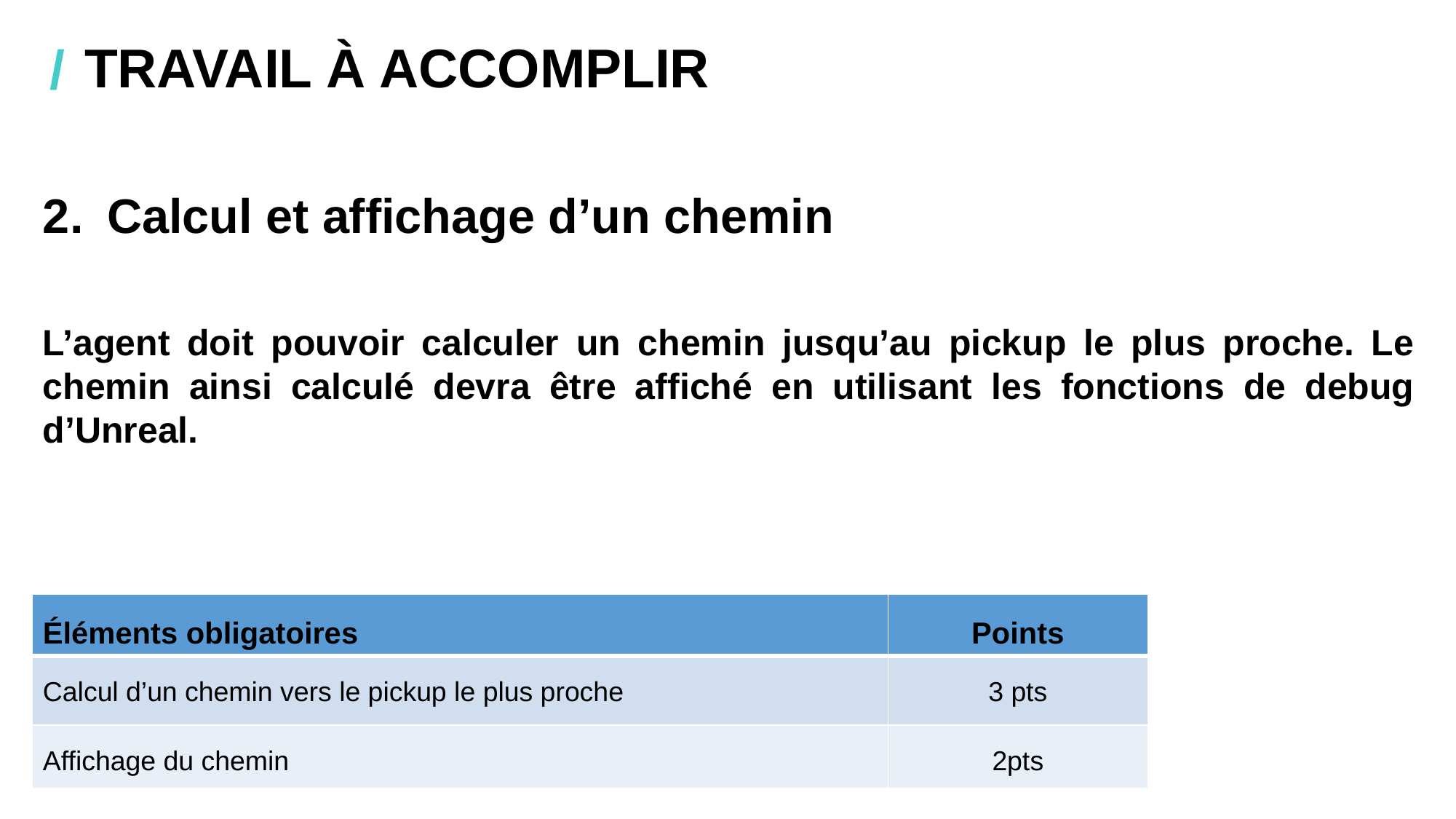

# Travail à accomplir
Calcul et affichage d’un chemin

L’agent doit pouvoir calculer un chemin jusqu’au pickup le plus proche. Le chemin ainsi calculé devra être affiché en utilisant les fonctions de debug d’Unreal.

| Éléments obligatoires | Points |
| --- | --- |
| Calcul d’un chemin vers le pickup le plus proche | 3 pts |
| Affichage du chemin | 2pts |